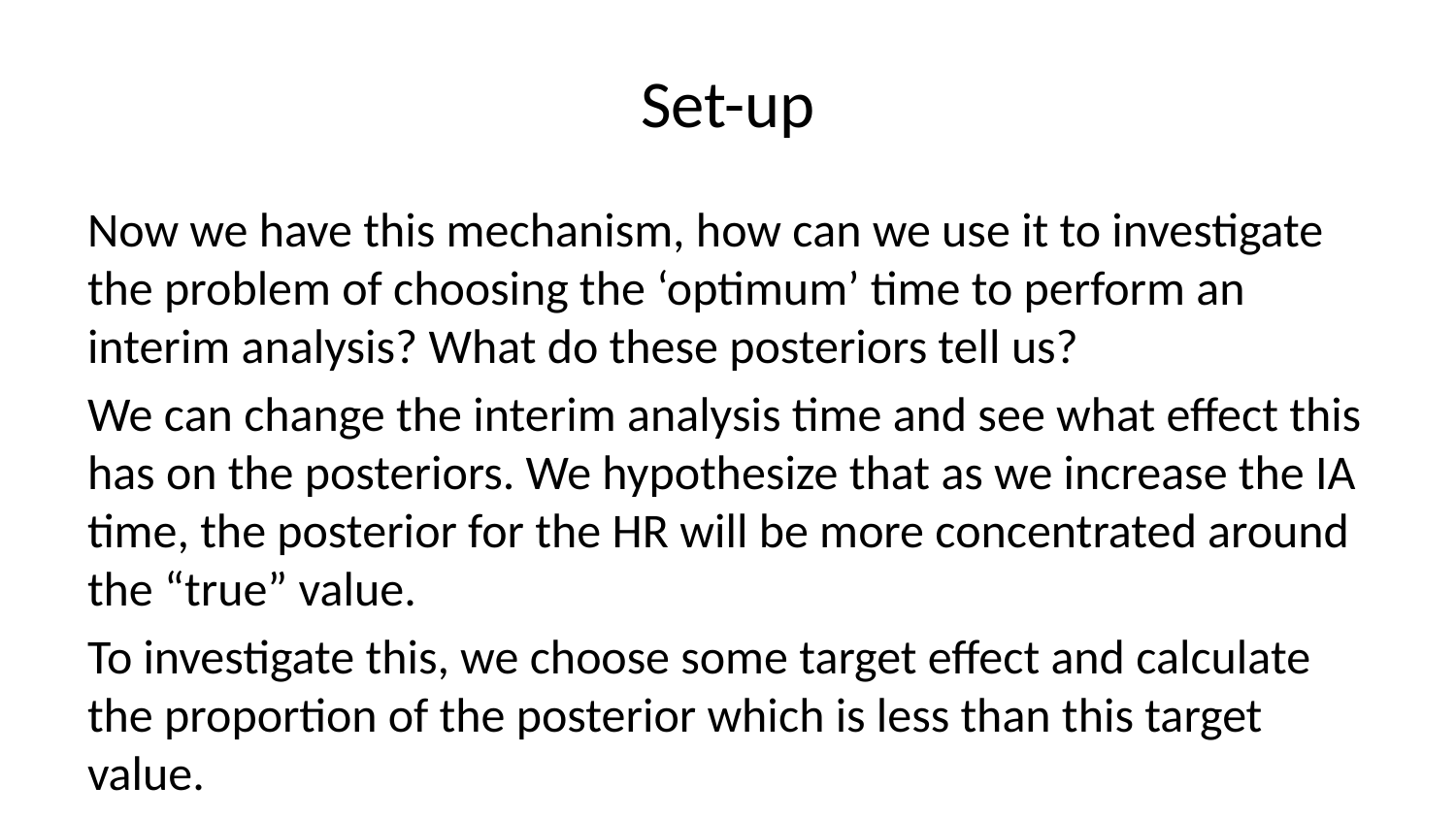

# Set-up
Now we have this mechanism, how can we use it to investigate the problem of choosing the ‘optimum’ time to perform an interim analysis? What do these posteriors tell us?
We can change the interim analysis time and see what effect this has on the posteriors. We hypothesize that as we increase the IA time, the posterior for the HR will be more concentrated around the “true” value.
To investigate this, we choose some target effect and calculate the proportion of the posterior which is less than this target value.